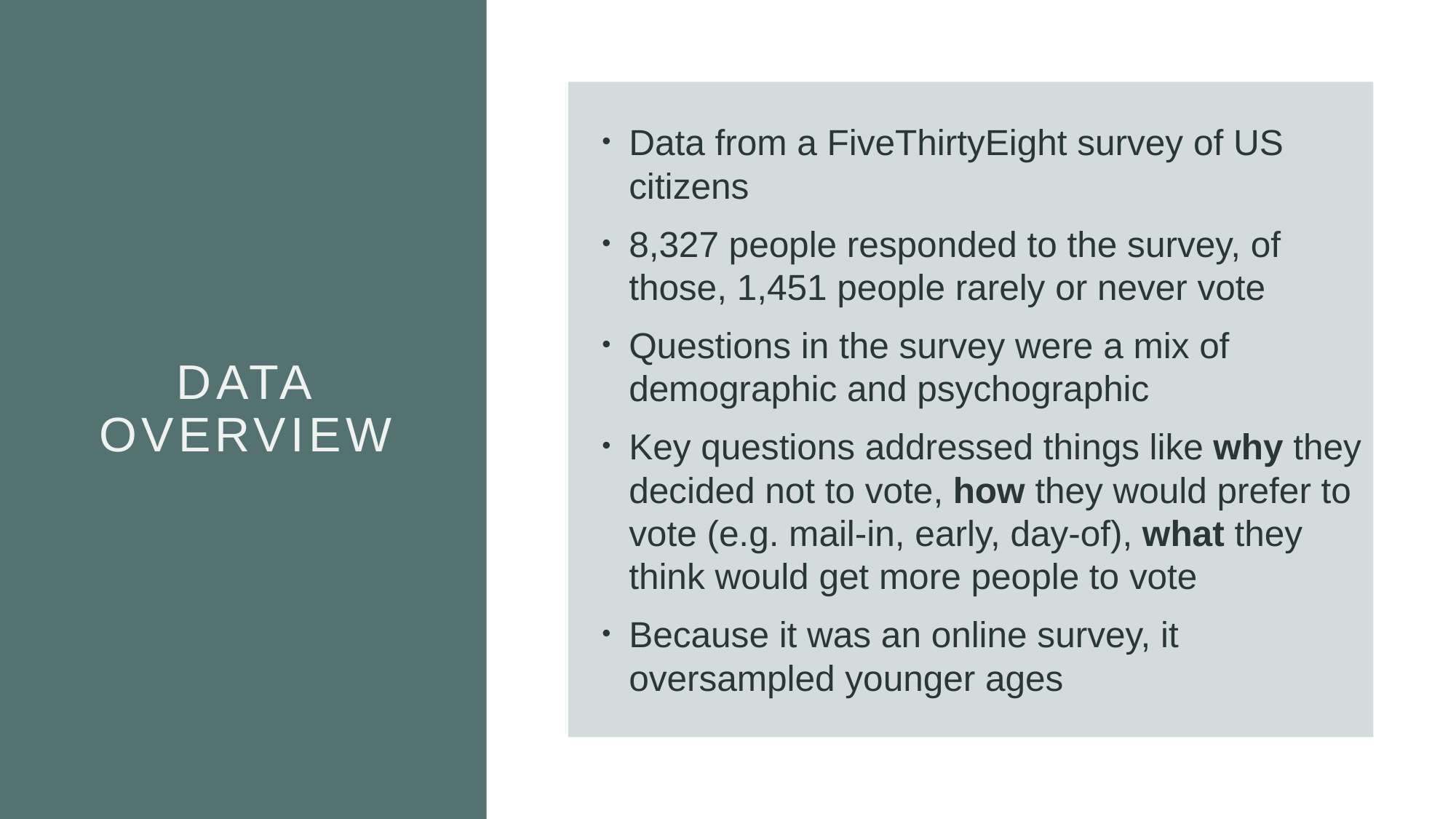

Data from a FiveThirtyEight survey of US citizens
8,327 people responded to the survey, of those, 1,451 people rarely or never vote
Questions in the survey were a mix of demographic and psychographic
Key questions addressed things like why they decided not to vote, how they would prefer to vote (e.g. mail-in, early, day-of), what they think would get more people to vote
Because it was an online survey, it oversampled younger ages
# Data overview